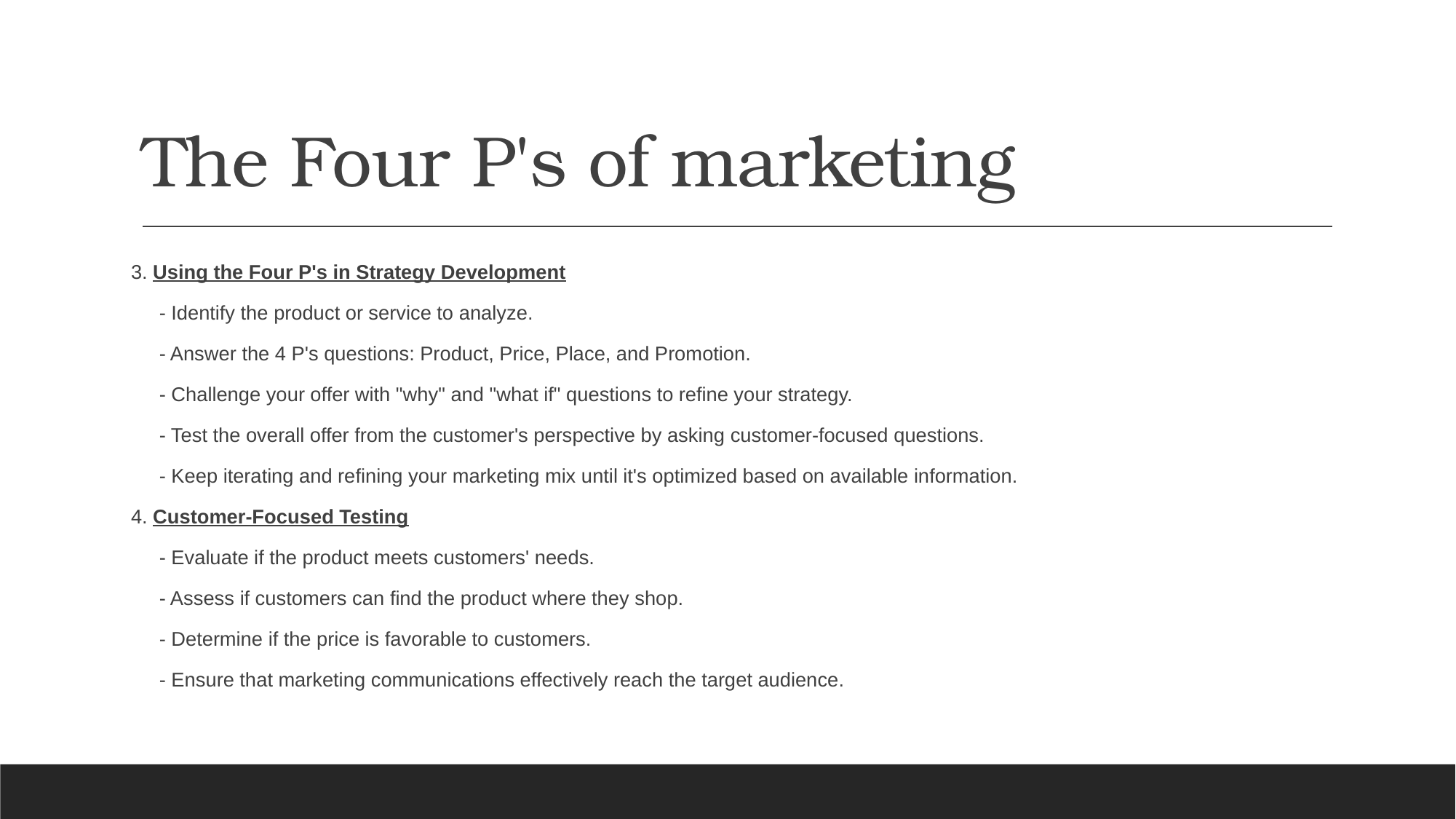

# The Four P's of marketing
3. Using the Four P's in Strategy Development
   - Identify the product or service to analyze.
   - Answer the 4 P's questions: Product, Price, Place, and Promotion.
   - Challenge your offer with "why" and "what if" questions to refine your strategy.
   - Test the overall offer from the customer's perspective by asking customer-focused questions.
   - Keep iterating and refining your marketing mix until it's optimized based on available information.
4. Customer-Focused Testing
   - Evaluate if the product meets customers' needs.
   - Assess if customers can find the product where they shop.
   - Determine if the price is favorable to customers.
   - Ensure that marketing communications effectively reach the target audience.